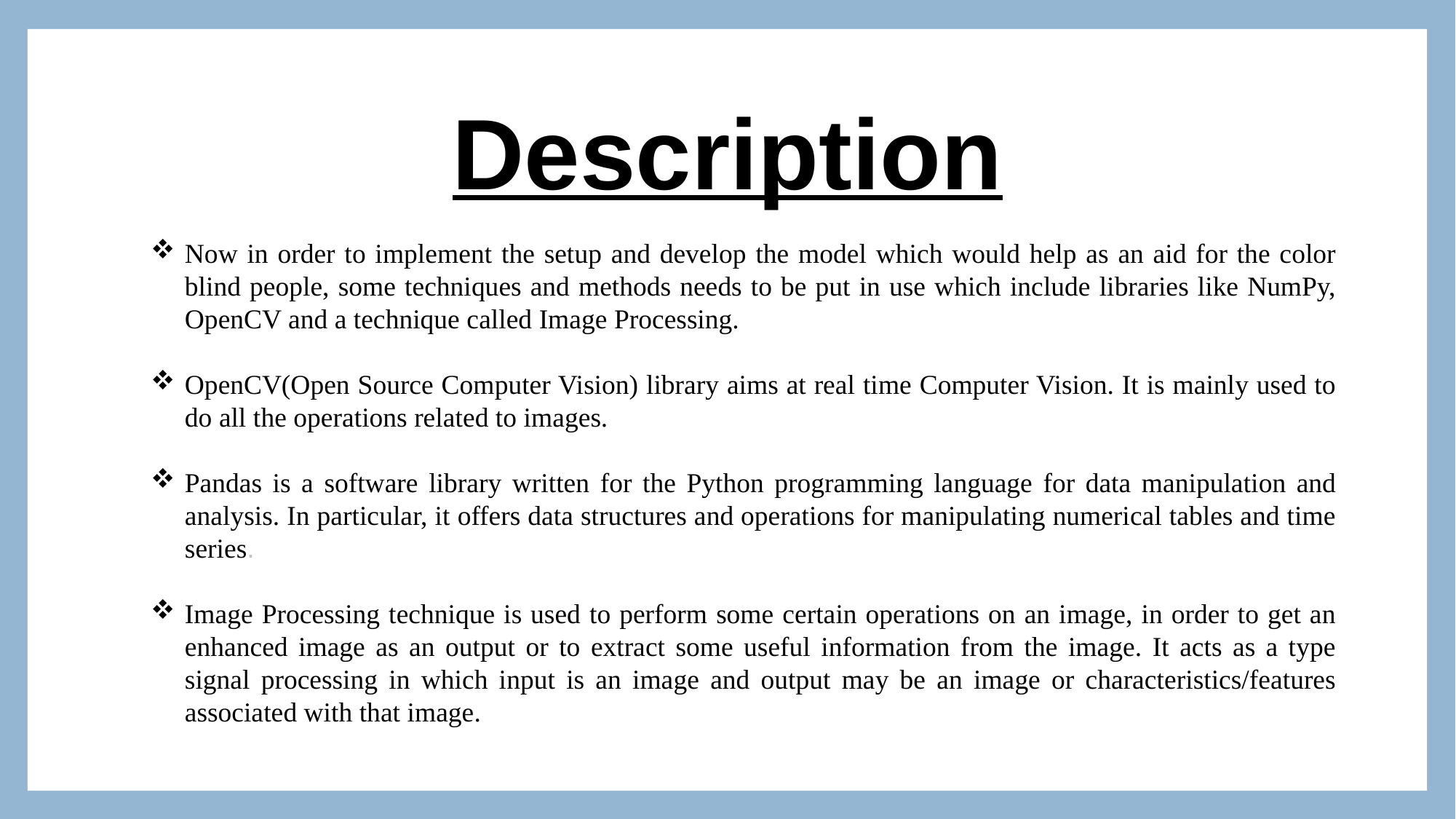

Description
Now in order to implement the setup and develop the model which would help as an aid for the color blind people, some techniques and methods needs to be put in use which include libraries like NumPy, OpenCV and a technique called Image Processing.

OpenCV(Open Source Computer Vision) library aims at real time Computer Vision. It is mainly used to do all the operations related to images.

Pandas is a software library written for the Python programming language for data manipulation and analysis. In particular, it offers data structures and operations for manipulating numerical tables and time series.

Image Processing technique is used to perform some certain operations on an image, in order to get an enhanced image as an output or to extract some useful information from the image. It acts as a type signal processing in which input is an image and output may be an image or characteristics/features associated with that image.